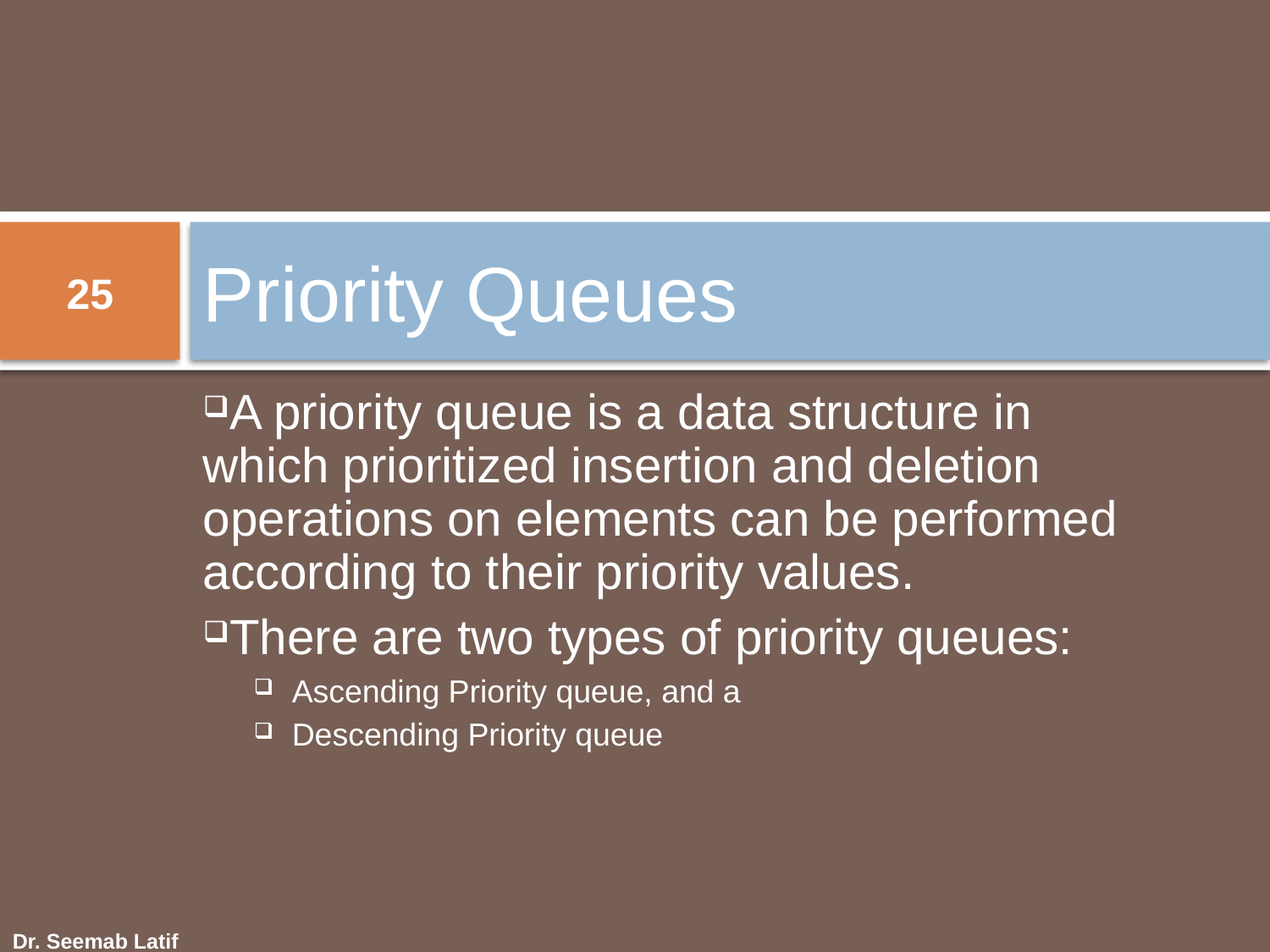

# Priority Queues
25
A priority queue is a data structure in which prioritized insertion and deletion operations on elements can be performed according to their priority values.
There are two types of priority queues:
Ascending Priority queue, and a
Descending Priority queue